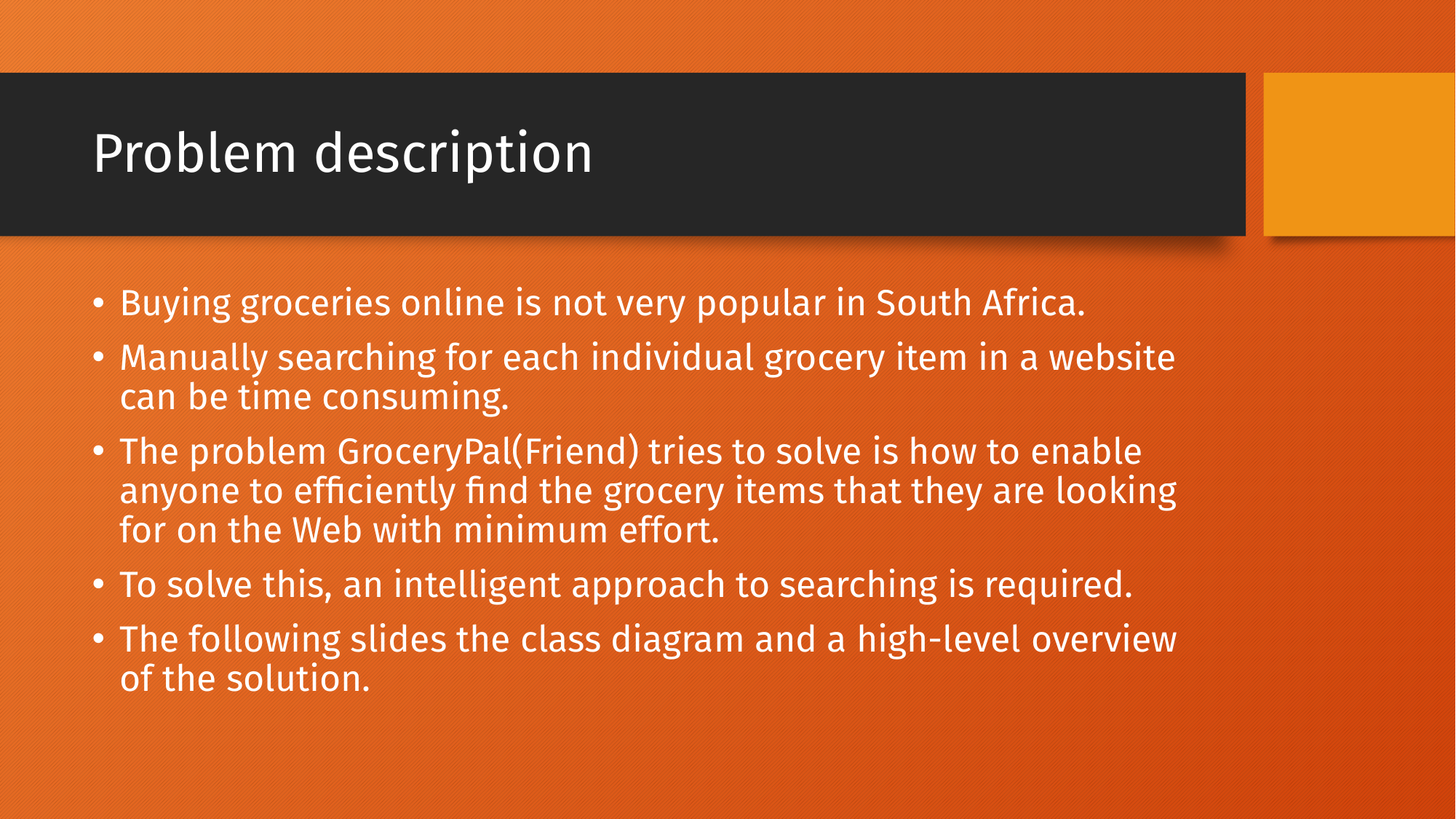

# Problem description
Buying groceries online is not very popular in South Africa.
Manually searching for each individual grocery item in a website can be time consuming.
The problem GroceryPal(Friend) tries to solve is how to enable anyone to efficiently find the grocery items that they are looking for on the Web with minimum effort.
To solve this, an intelligent approach to searching is required.
The following slides the class diagram and a high-level overview of the solution.